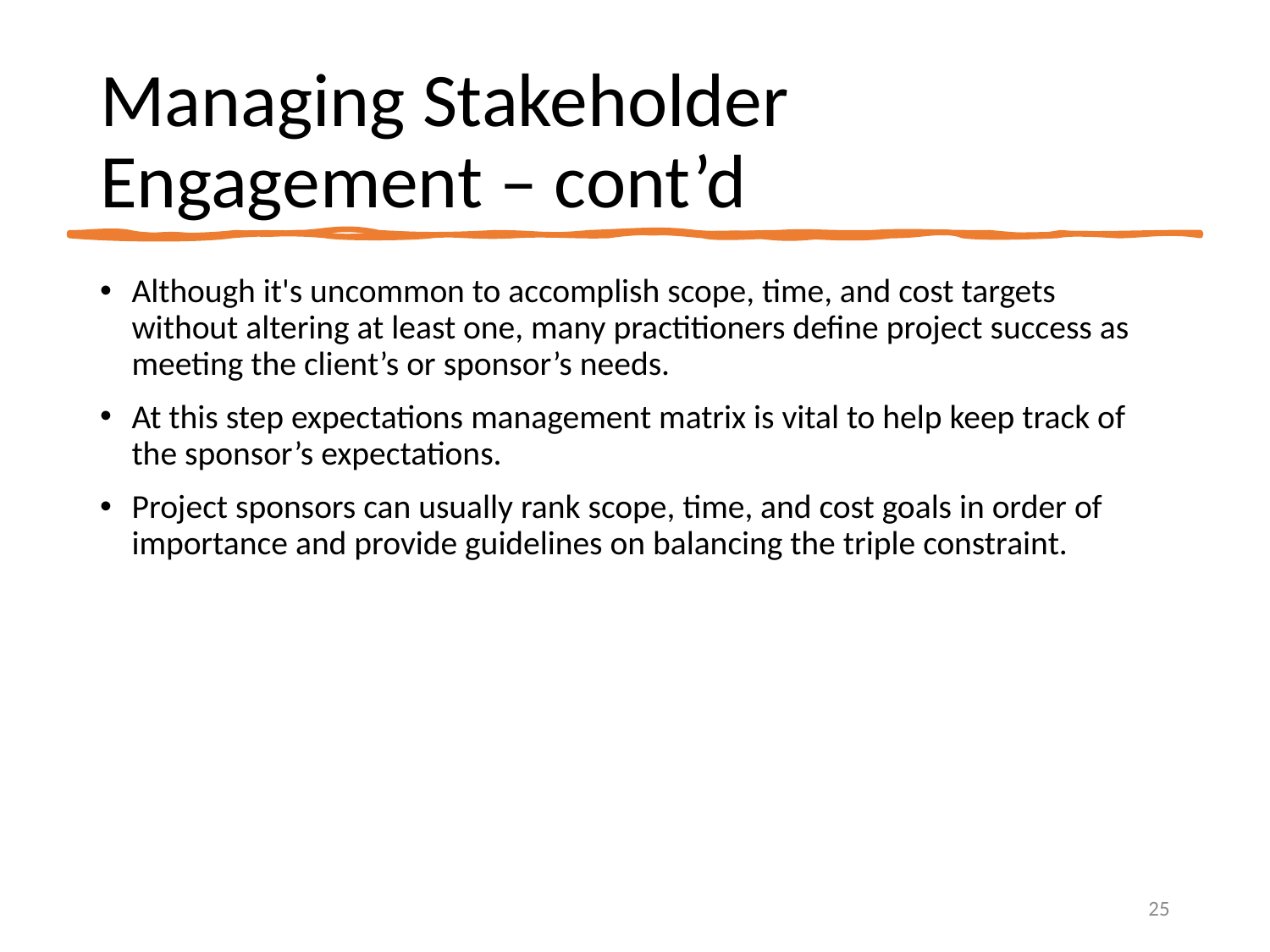

# Managing Stakeholder Engagement – cont’d

Although it's uncommon to accomplish scope, time, and cost targets without altering at least one, many practitioners define project success as meeting the client’s or sponsor’s needs.
At this step expectations management matrix is vital to help keep track of the sponsor’s expectations.
Project sponsors can usually rank scope, time, and cost goals in order of importance and provide guidelines on balancing the triple constraint.
25